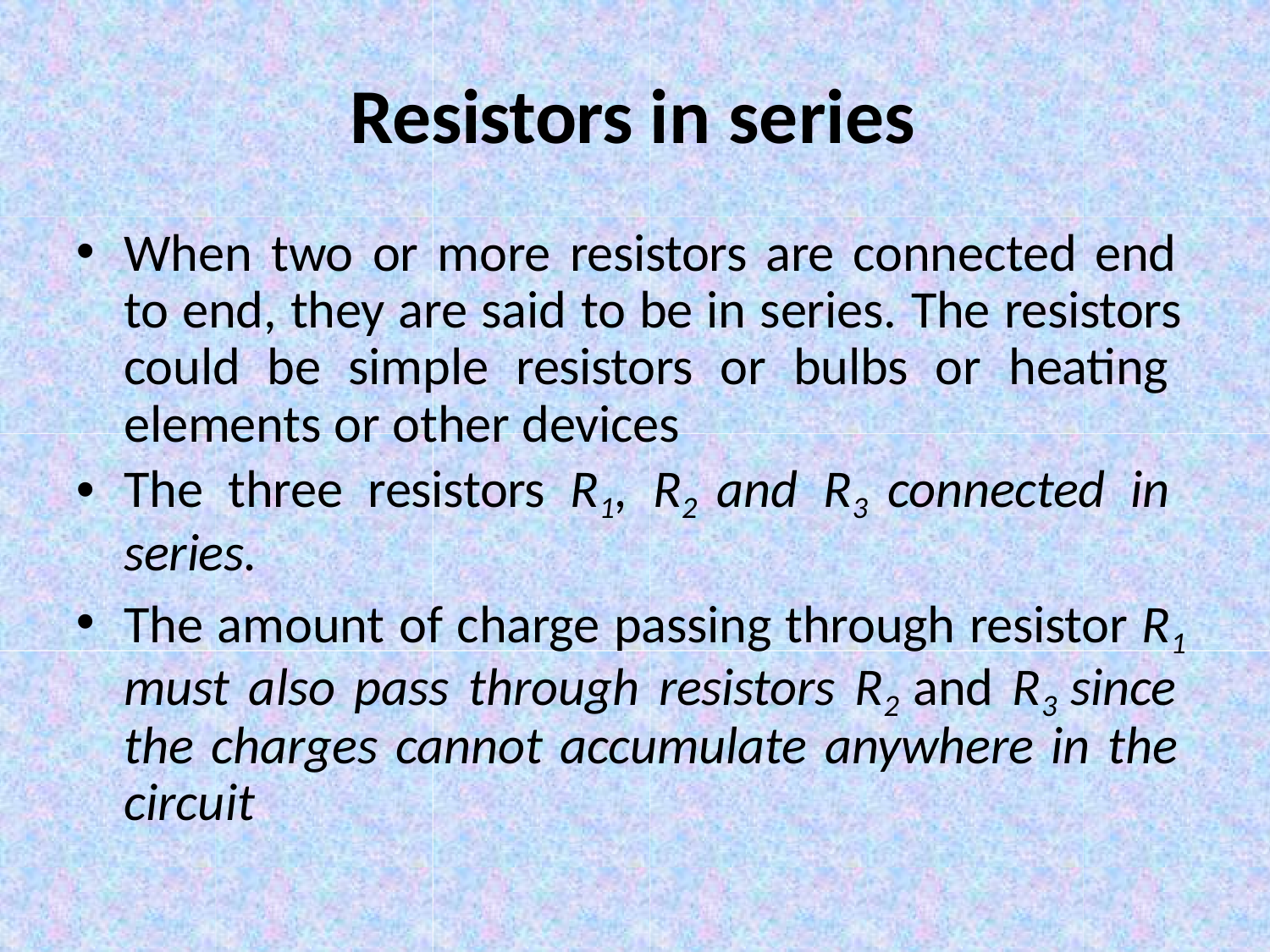

# Resistors in series
When two or more resistors are connected end  to end, they are said to be in series. The resistors  could be simple resistors or bulbs or heating  elements or other devices
The three resistors R1, R2 and R3 connected in  series.
The amount of charge passing through resistor R1  must also pass through resistors R2 and R3 since  the charges cannot accumulate anywhere in the  circuit